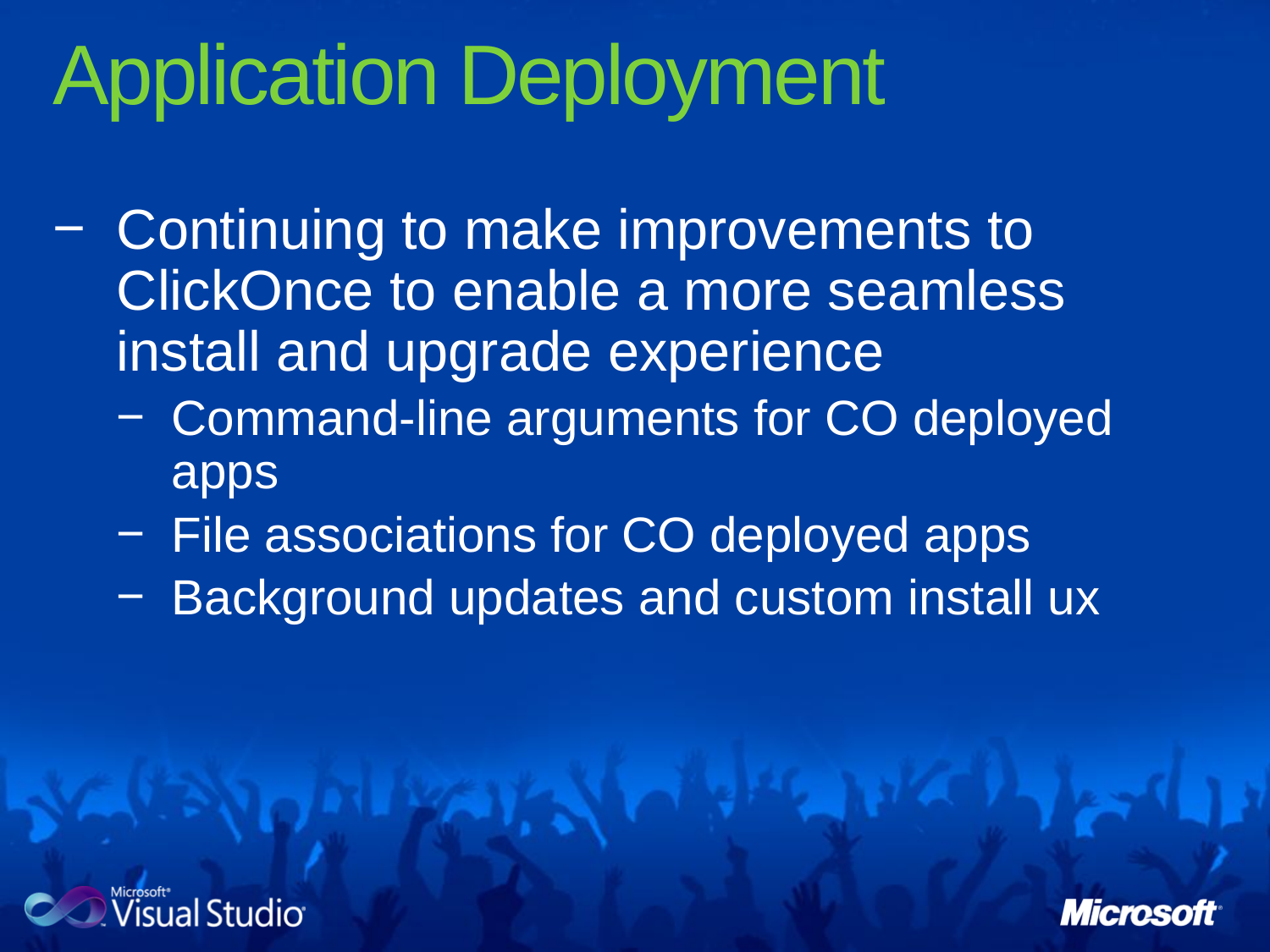

# Application Deployment
Continuing to make improvements to ClickOnce to enable a more seamless install and upgrade experience
Command-line arguments for CO deployed apps
File associations for CO deployed apps
Background updates and custom install ux